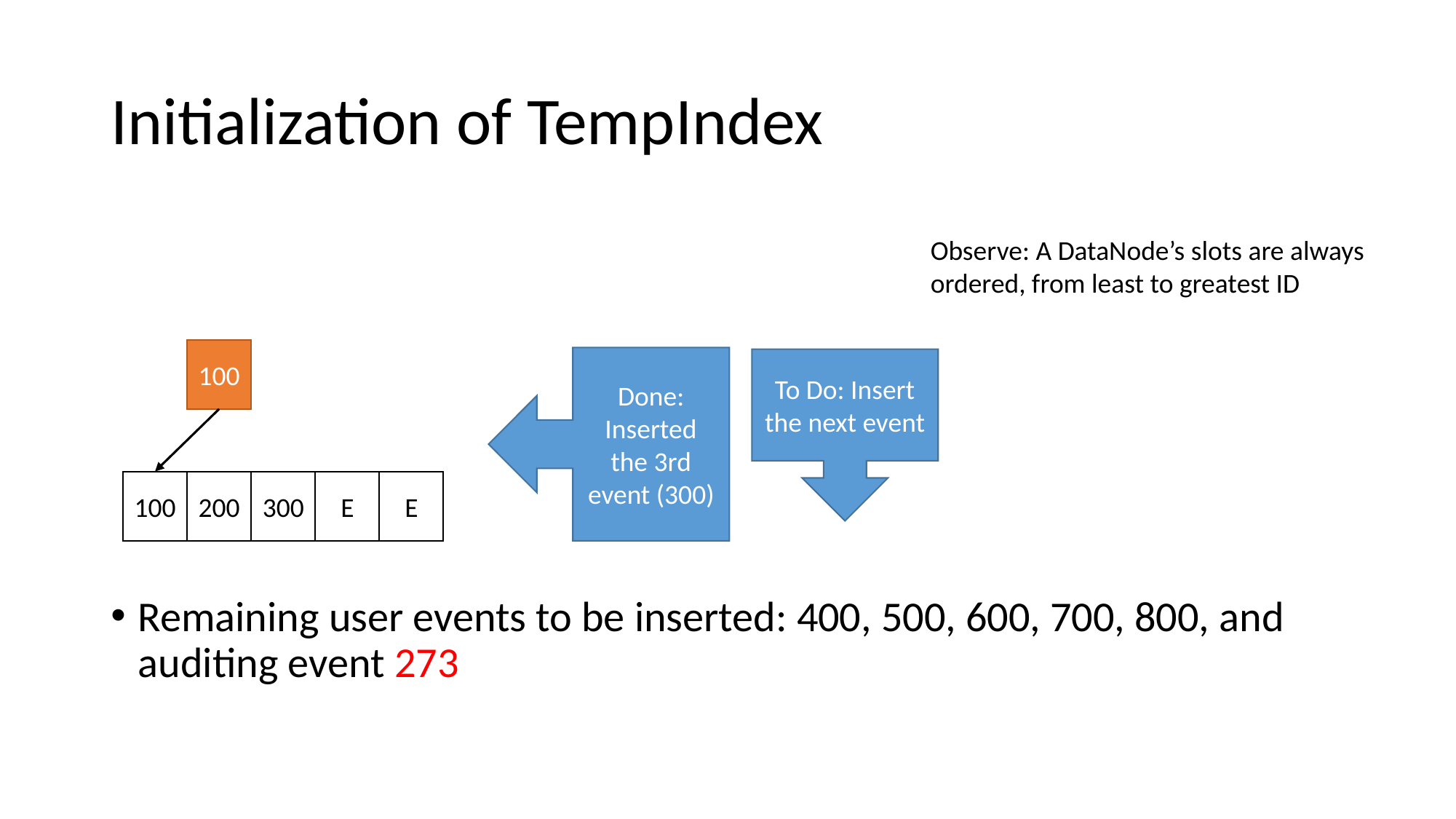

# Initialization of TempIndex

Remaining user events to be inserted: 400, 500, 600, 700, 800, and auditing event 273

Observe: A DataNode’s slots are always
ordered, from least to greatest ID
100
Done: Inserted the 3rd event (300)
To Do: Insert the next event
E
E
200
300
100